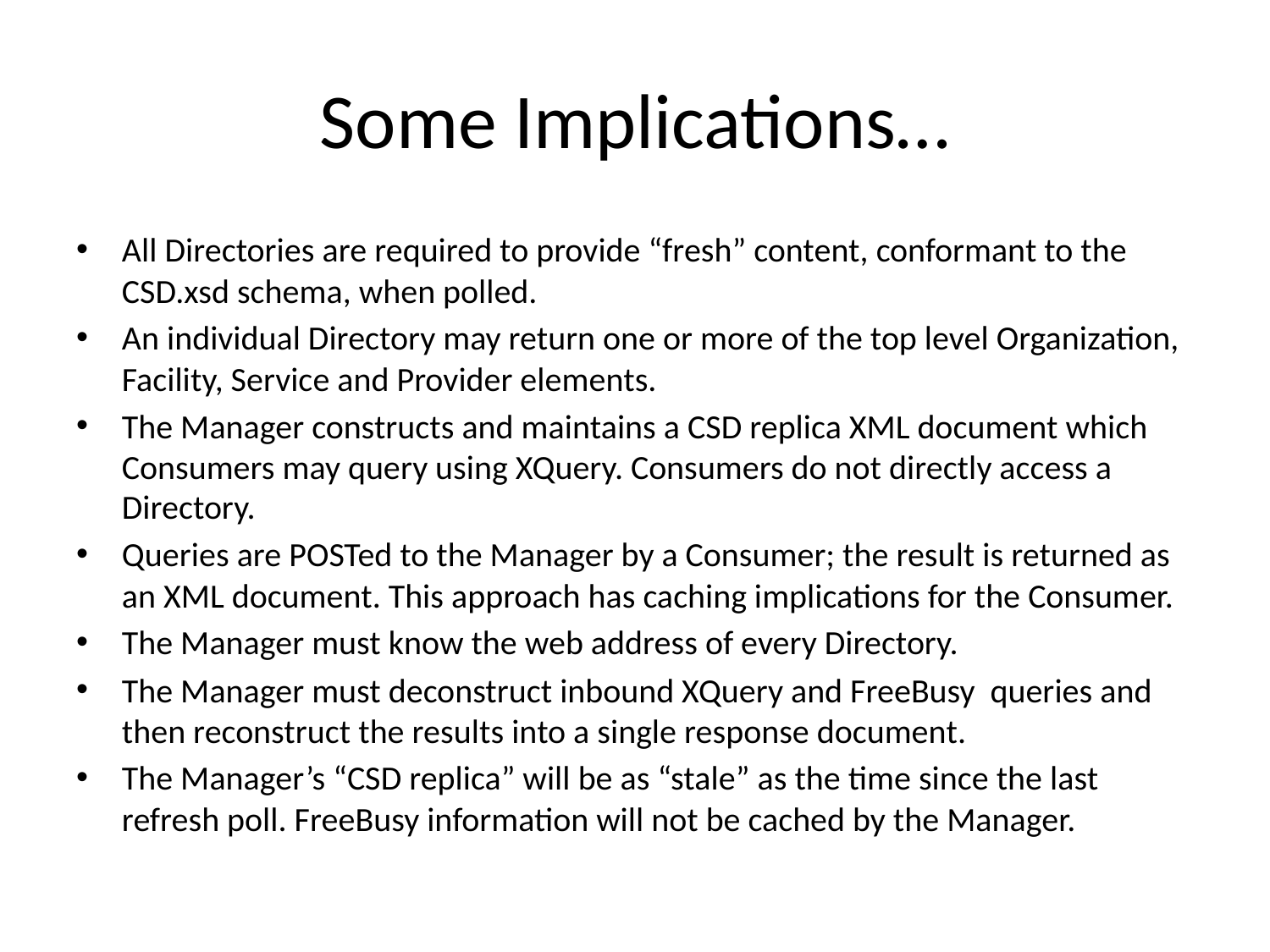

# Some Implications…
All Directories are required to provide “fresh” content, conformant to the CSD.xsd schema, when polled.
An individual Directory may return one or more of the top level Organization, Facility, Service and Provider elements.
The Manager constructs and maintains a CSD replica XML document which Consumers may query using XQuery. Consumers do not directly access a Directory.
Queries are POSTed to the Manager by a Consumer; the result is returned as an XML document. This approach has caching implications for the Consumer.
The Manager must know the web address of every Directory.
The Manager must deconstruct inbound XQuery and FreeBusy  queries and then reconstruct the results into a single response document.
The Manager’s “CSD replica” will be as “stale” as the time since the last refresh poll. FreeBusy information will not be cached by the Manager.